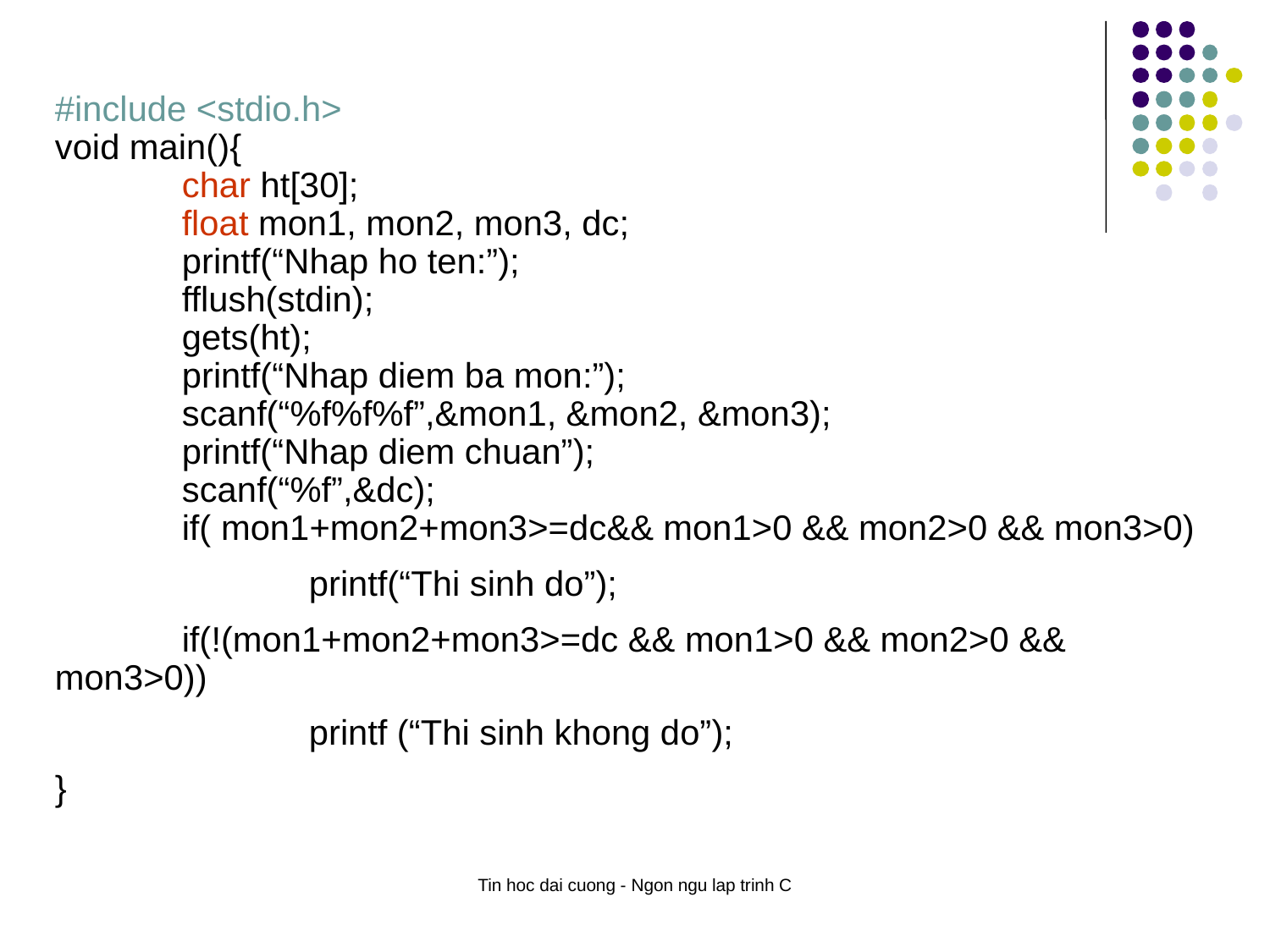

#include <stdio.h>
void main(){
	char ht[30];
	float mon1, mon2, mon3, dc;
	printf(“Nhap ho ten:”);
	fflush(stdin);
	gets(ht);
	printf(“Nhap diem ba mon:”);
	scanf(“%f%f%f”,&mon1, &mon2, &mon3);
	printf(“Nhap diem chuan”);
	scanf(“%f”,&dc);
	if( mon1+mon2+mon3>=dc&& mon1>0 && mon2>0 && mon3>0)
		printf(“Thi sinh do”);
	if(!(mon1+mon2+mon3>=dc && mon1>0 && mon2>0 && mon3>0))
		printf (“Thi sinh khong do”);
}
Tin hoc dai cuong - Ngon ngu lap trinh C